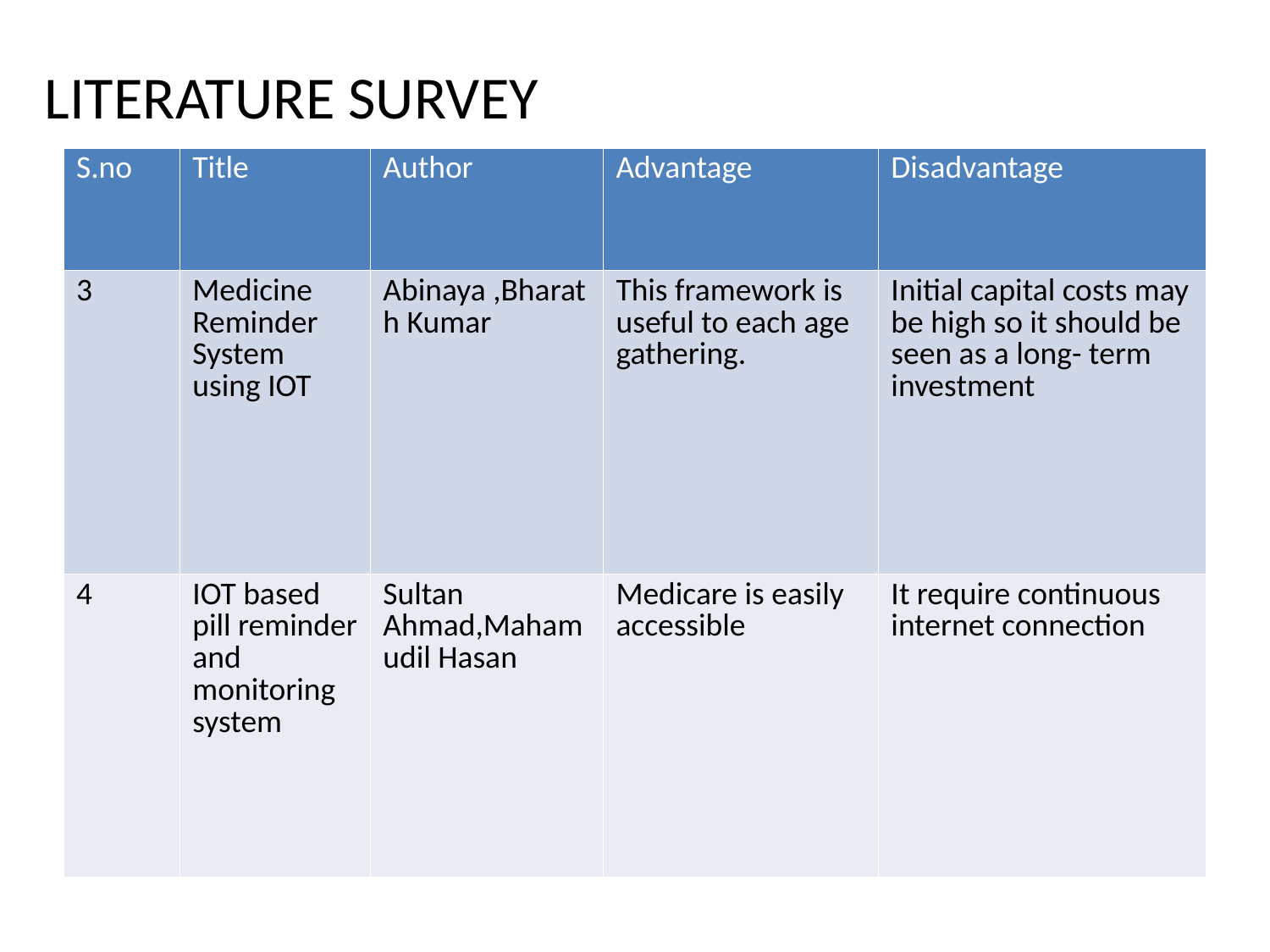

# LITERATURE SURVEY
| S.no | Title | Author | Advantage | Disadvantage |
| --- | --- | --- | --- | --- |
| 3 | Medicine Reminder System using IOT | Abinaya ,Bharath Kumar | This framework is useful to each age gathering. | Initial capital costs may be high so it should be seen as a long- term investment |
| 4 | IOT based pill reminder and monitoring system | Sultan Ahmad,Mahamudil Hasan | Medicare is easily accessible | It require continuous internet connection |